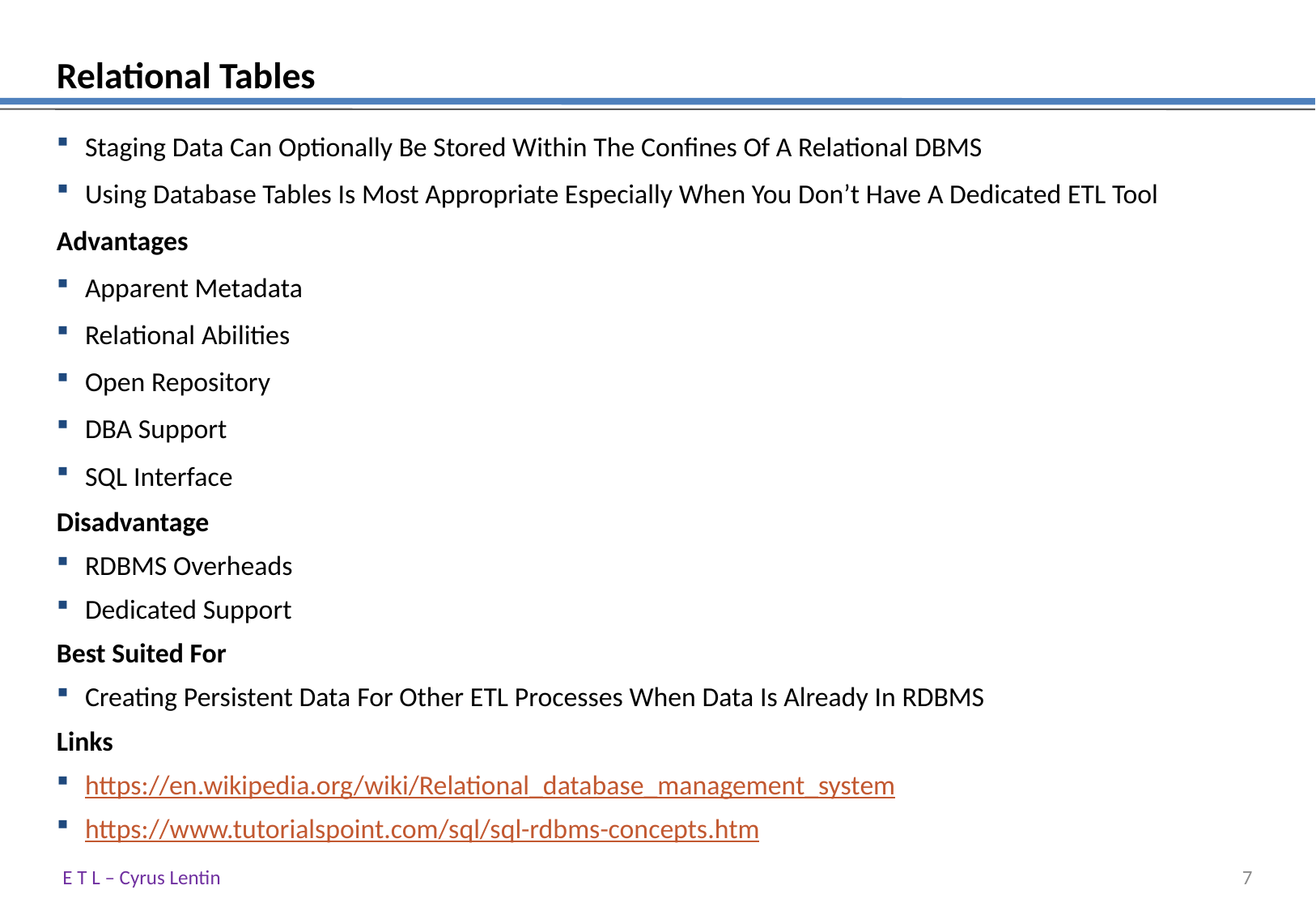

# Relational Tables
Staging Data Can Optionally Be Stored Within The Confines Of A Relational DBMS
Using Database Tables Is Most Appropriate Especially When You Don’t Have A Dedicated ETL Tool
Advantages
Apparent Metadata
Relational Abilities
Open Repository
DBA Support
SQL Interface
Disadvantage
RDBMS Overheads
Dedicated Support
Best Suited For
Creating Persistent Data For Other ETL Processes When Data Is Already In RDBMS
Links
https://en.wikipedia.org/wiki/Relational_database_management_system
https://www.tutorialspoint.com/sql/sql-rdbms-concepts.htm

E T L – Cyrus Lentin
7